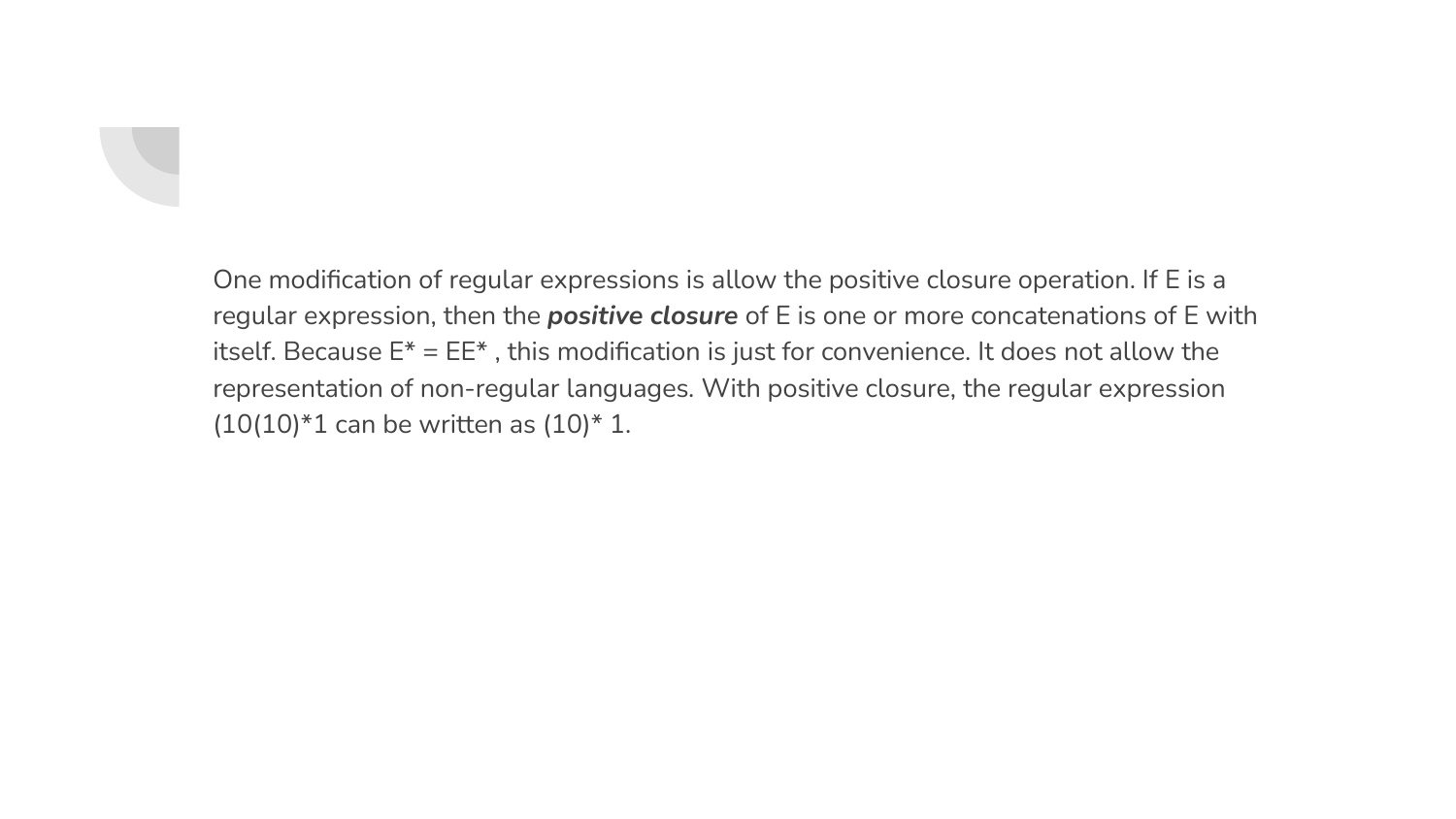

One modification of regular expressions is allow the positive closure operation. If E is a regular expression, then the positive closure of E is one or more concatenations of E with itself. Because E* = EE* , this modification is just for convenience. It does not allow the representation of non-regular languages. With positive closure, the regular expression (10(10)*1 can be written as (10)* 1.